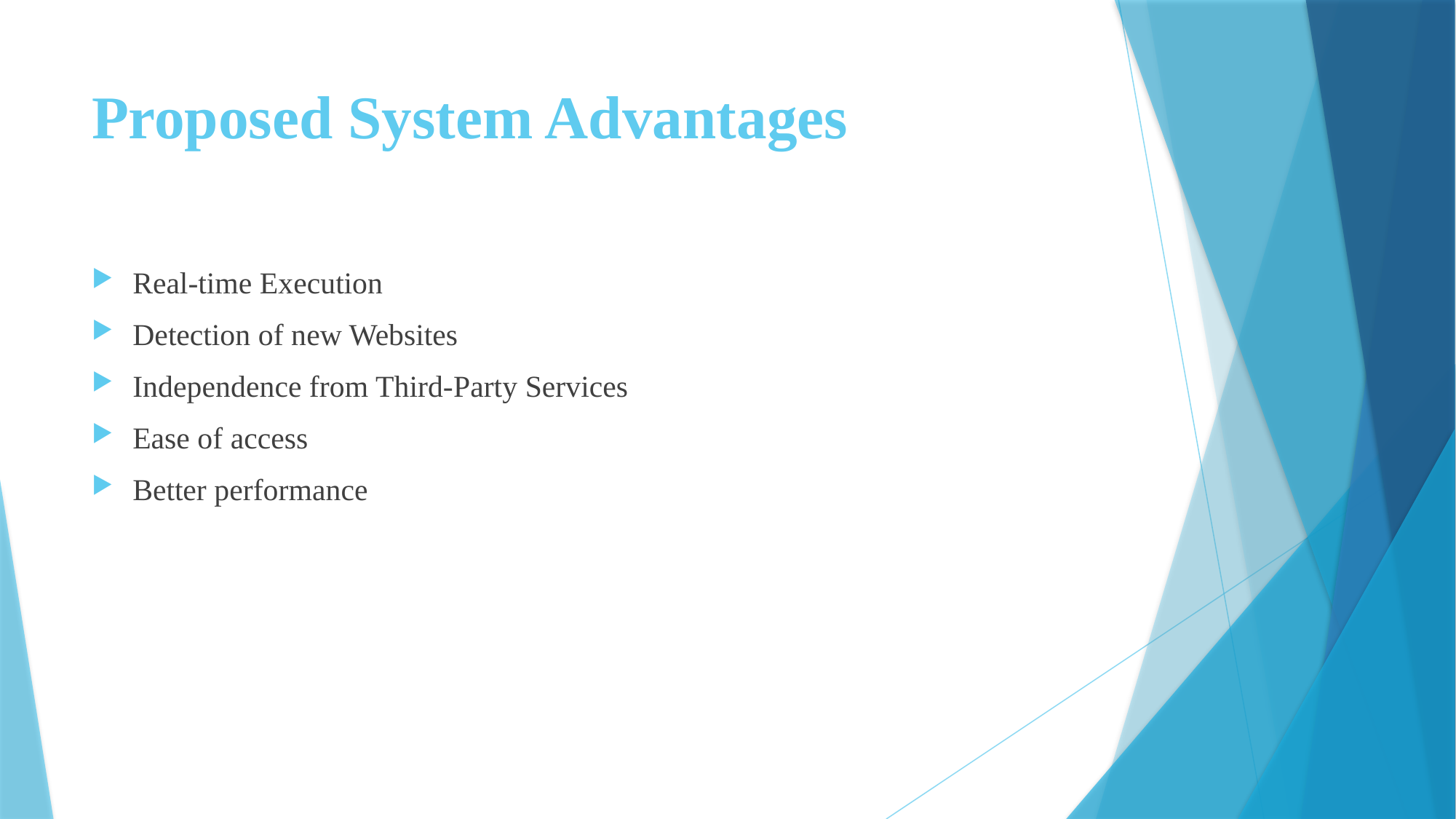

# Proposed System Advantages
Real-time Execution
Detection of new Websites
Independence from Third-Party Services
Ease of access
Better performance